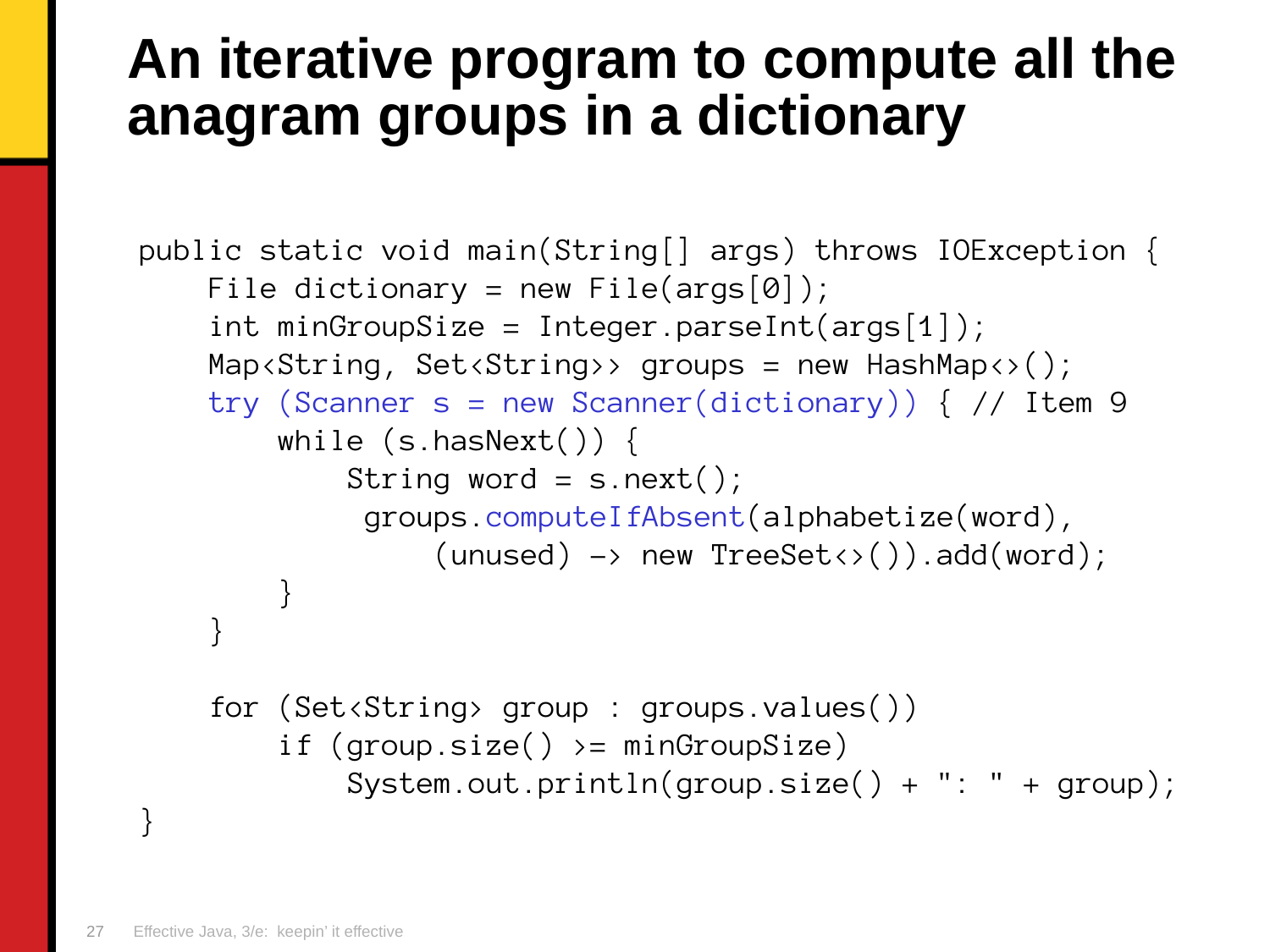

# An iterative program to compute all the anagram groups in a dictionary
public static void main(String[] args) throws IOException {
    File dictionary = new File(args[0]);
    int minGroupSize = Integer.parseInt(args[1]);
    Map<String, Set<String>> groups = new HashMap<>();
    try (Scanner s = new Scanner(dictionary)) { // Item 9
        while (s.hasNext()) {
            String word = s.next();
             groups.computeIfAbsent(alphabetize(word),
                 (unused) -> new TreeSet<>()).add(word);
        }
    }

    for (Set<String> group : groups.values())
        if (group.size() >= minGroupSize)
            System.out.println(group.size() + ": " + group);
}